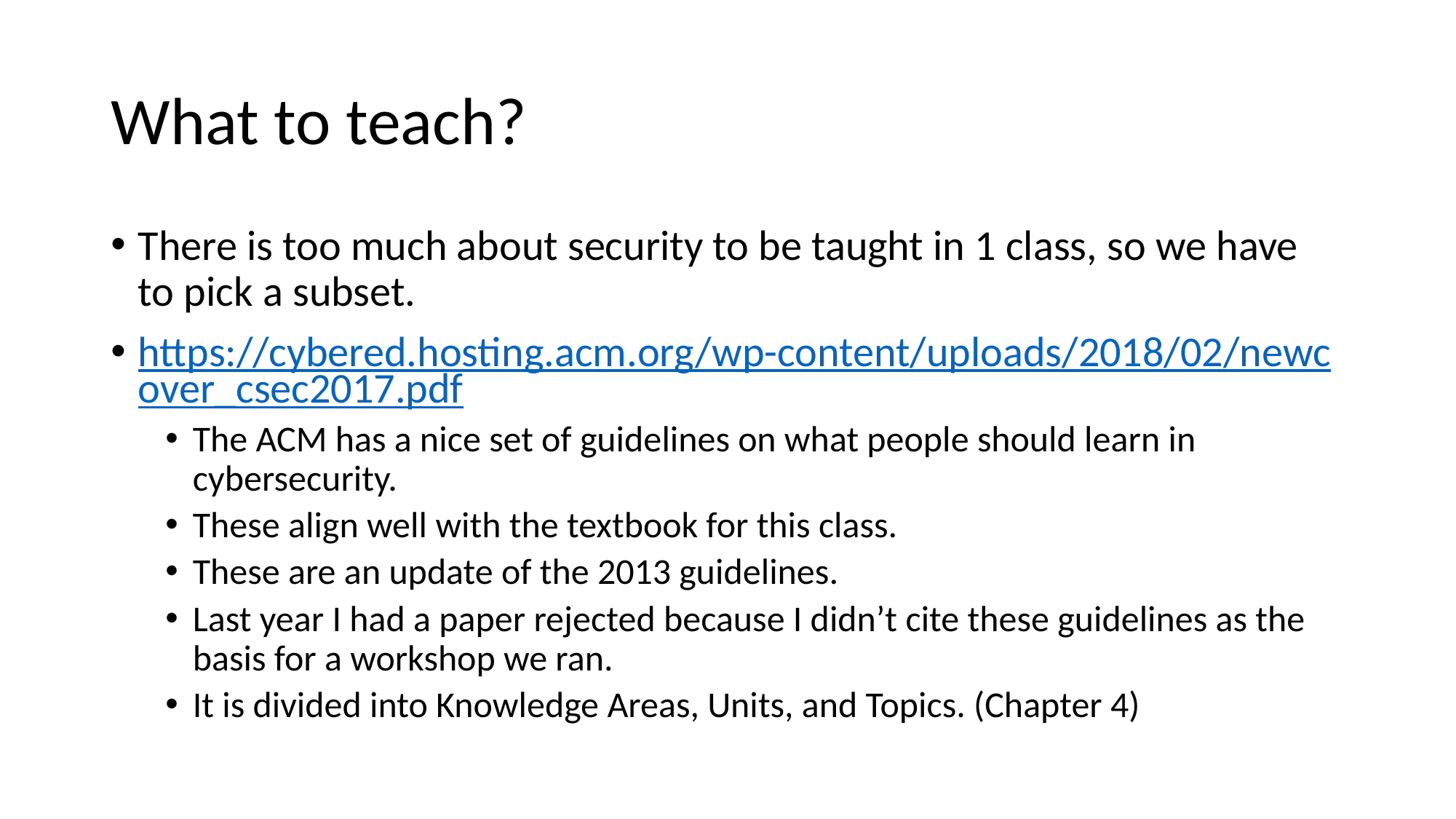

# What to teach?
There is too much about security to be taught in 1 class, so we have to pick a subset.
https://cybered.hosting.acm.org/wp-content/uploads/2018/02/newcover_csec2017.pdf
The ACM has a nice set of guidelines on what people should learn in cybersecurity.
These align well with the textbook for this class.
These are an update of the 2013 guidelines.
Last year I had a paper rejected because I didn’t cite these guidelines as the basis for a workshop we ran.
It is divided into Knowledge Areas, Units, and Topics. (Chapter 4)